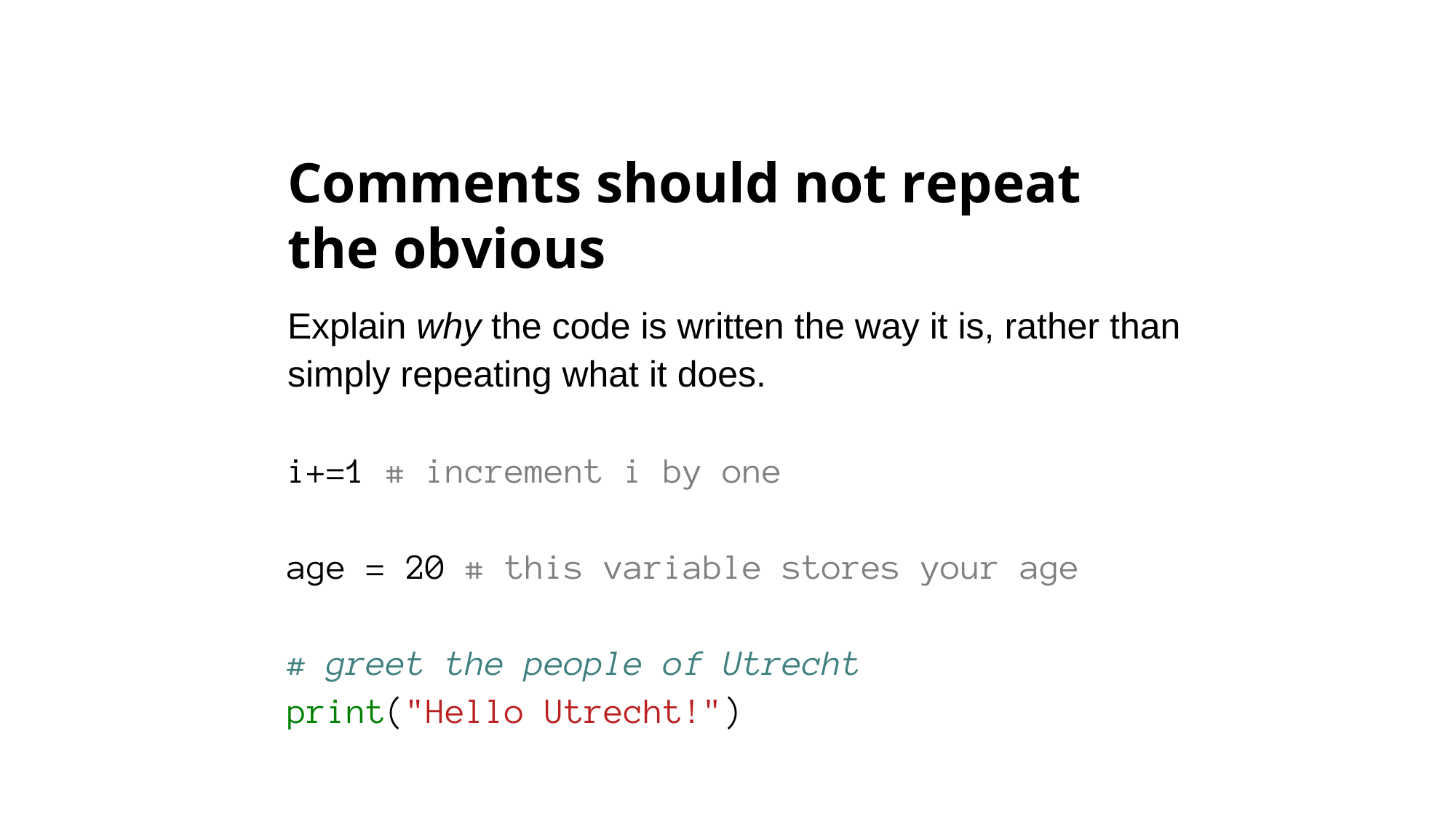

# Comments should not repeat the obvious
Explain why the code is written the way it is, rather than simply repeating what it does.

i+=1 # increment i by one

age = 20 # this variable stores your age

# greet the people of Utrecht
print("Hello Utrecht!")